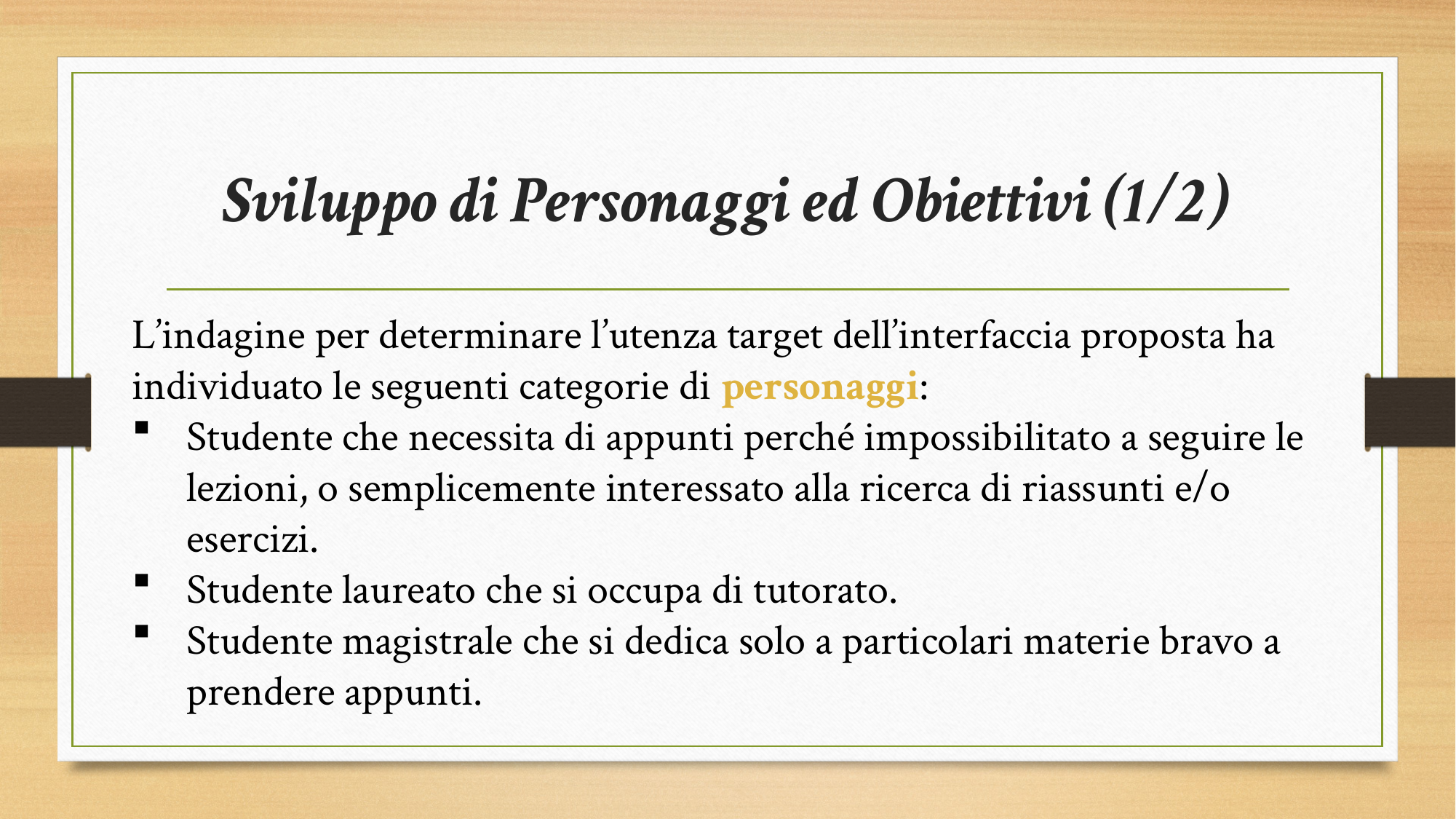

# Sviluppo di Personaggi ed Obiettivi (1/2)
L’indagine per determinare l’utenza target dell’interfaccia proposta ha individuato le seguenti categorie di personaggi:
Studente che necessita di appunti perché impossibilitato a seguire le lezioni, o semplicemente interessato alla ricerca di riassunti e/o esercizi.
Studente laureato che si occupa di tutorato.
Studente magistrale che si dedica solo a particolari materie bravo a prendere appunti.